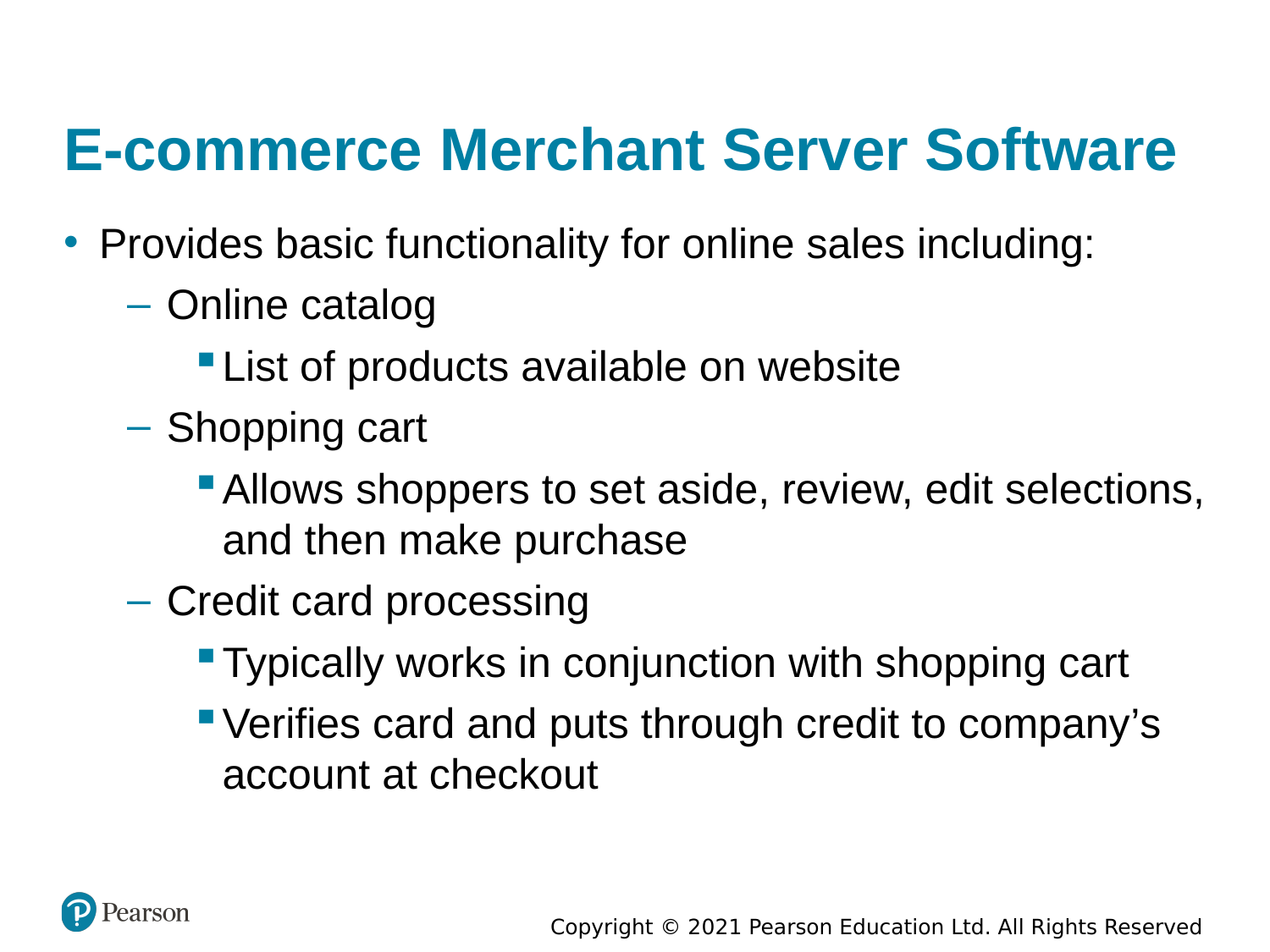

# E-commerce Merchant Server Software
Provides basic functionality for online sales including:
Online catalog
List of products available on website
Shopping cart
Allows shoppers to set aside, review, edit selections, and then make purchase
Credit card processing
Typically works in conjunction with shopping cart
Verifies card and puts through credit to company’s account at checkout